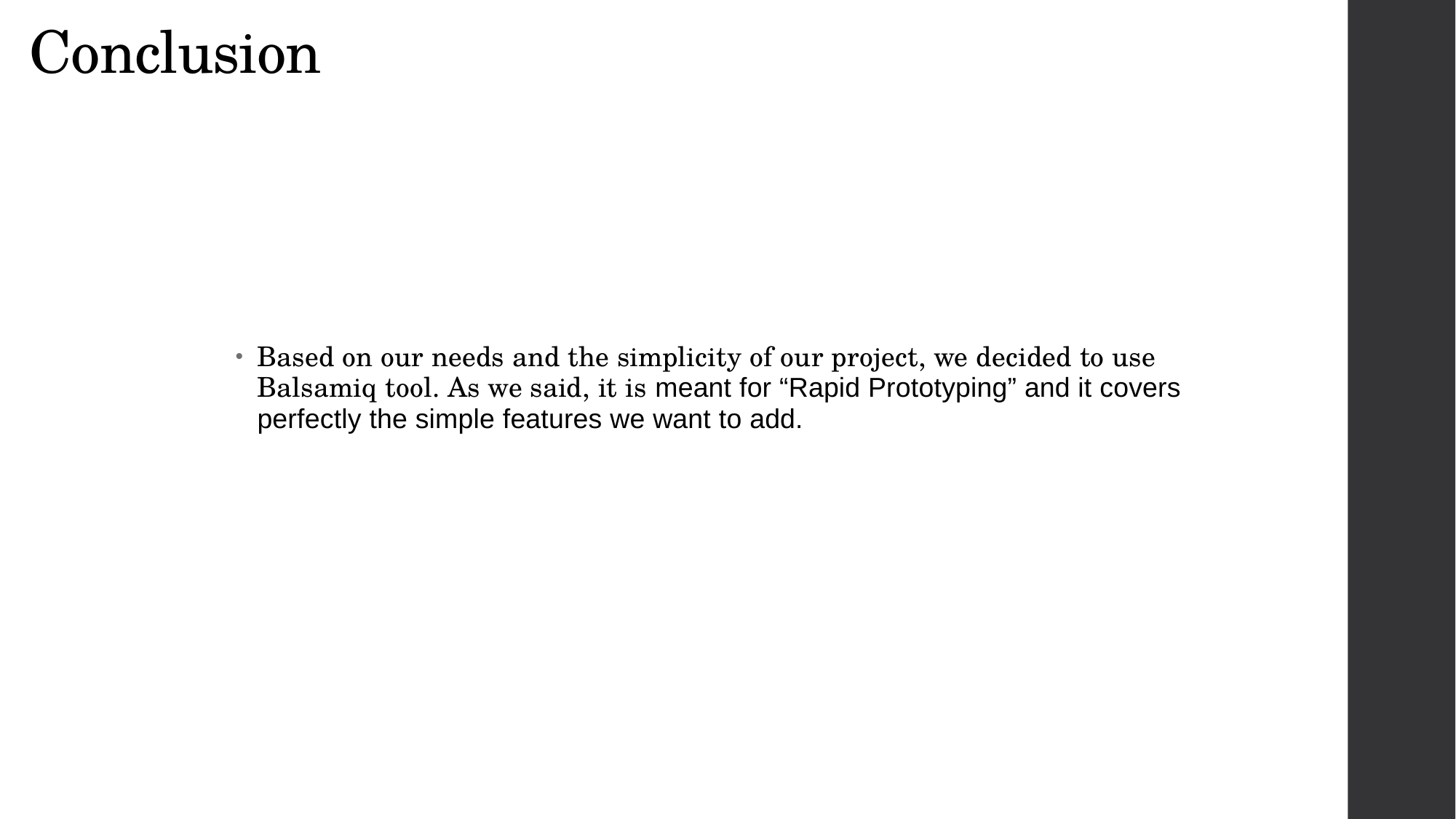

# Conclusion
Based on our needs and the simplicity of our project, we decided to use Balsamiq tool. As we said, it is meant for “Rapid Prototyping” and it covers perfectly the simple features we want to add.